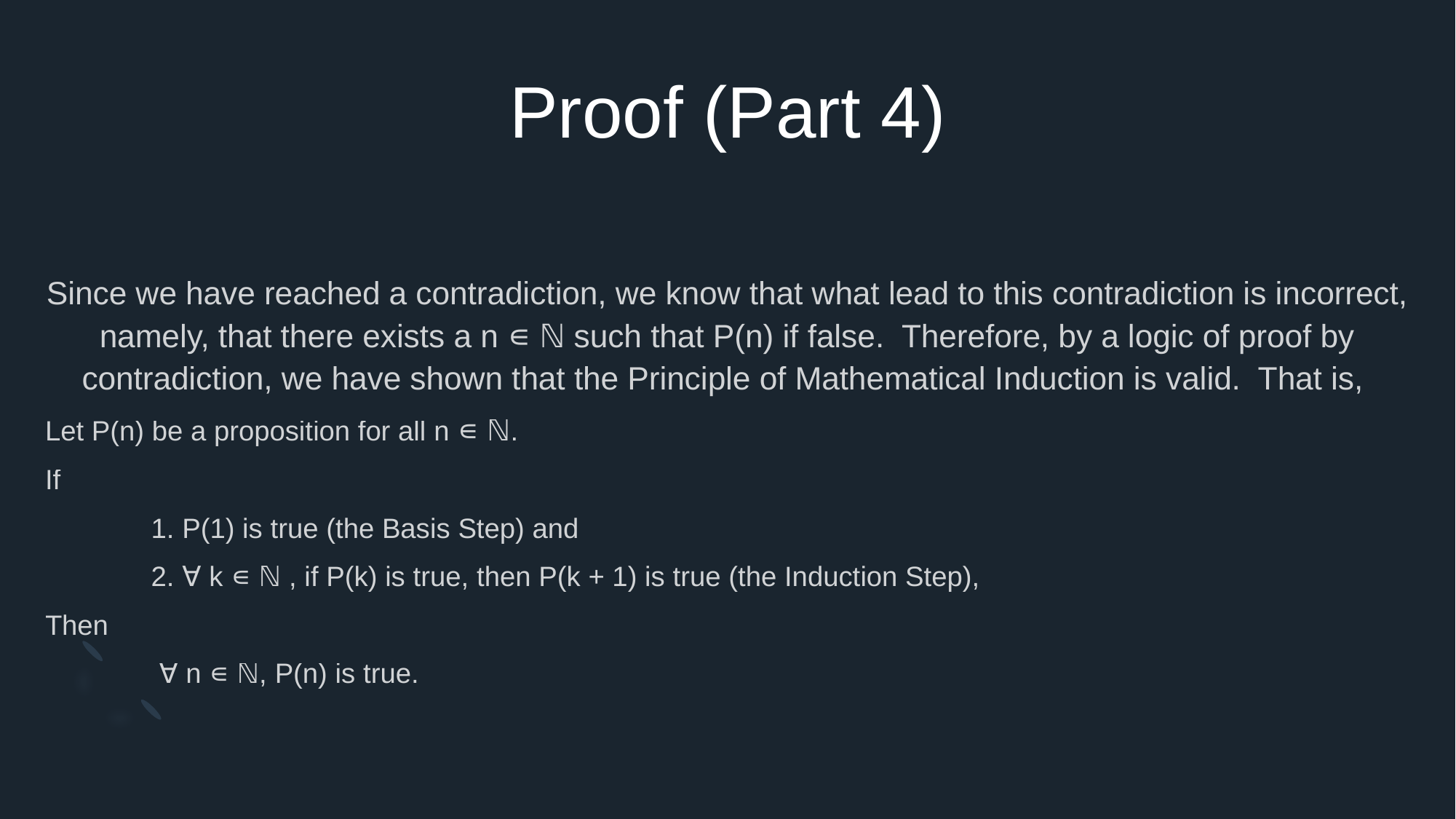

# Proof (Part 4)
Since we have reached a contradiction, we know that what lead to this contradiction is incorrect, namely, that there exists a n ∊ ℕ such that P(n) if false.  Therefore, by a logic of proof by contradiction, we have shown that the Principle of Mathematical Induction is valid.  That is,
Let P(n) be a proposition for all n ∊ ℕ.
If
	1. P(1) is true (the Basis Step) and
	2. ∀ k ∊ ℕ , if P(k) is true, then P(k + 1) is true (the Induction Step),
Then
	 ∀ n ∊ ℕ, P(n) is true.